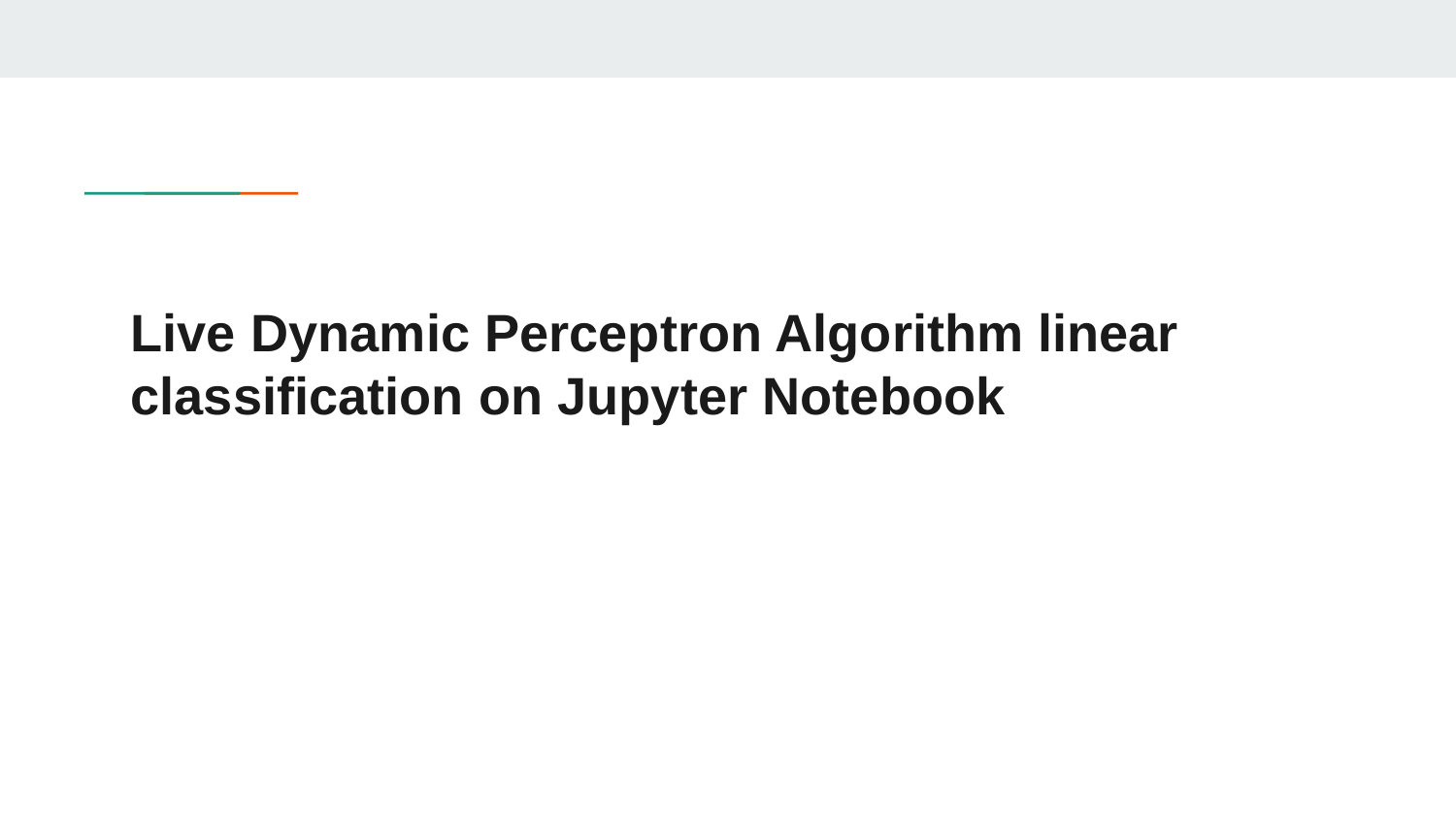

# Live Dynamic Perceptron Algorithm linear classification on Jupyter Notebook